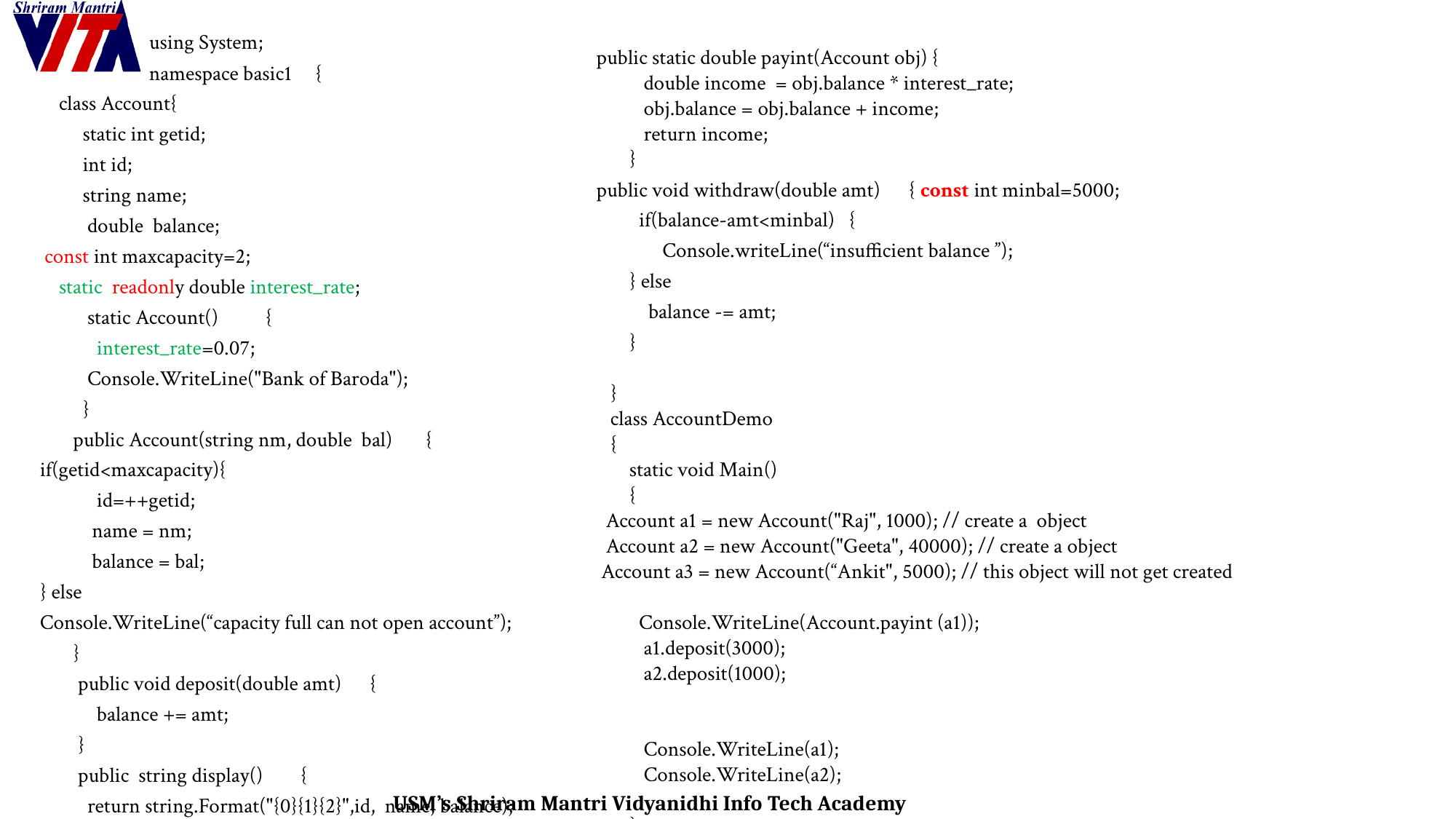

using System;
	namespace basic1     {
    class Account{
         static int getid;
         int id;
         string name;
          double  balance;
 const int maxcapacity=2;
    static  readonly double interest_rate;
          static Account()          {
            interest_rate=0.07;
          Console.WriteLine("Bank of Baroda");
         }
       public Account(string nm, double  bal)       {
if(getid<maxcapacity){
            id=++getid;
           name = nm;
           balance = bal;
} else
Console.WriteLine(“capacity full can not open account”);
       }
        public void deposit(double amt)      {
            balance += amt;
        }
        public  string display()        {
          return string.Format("{0}{1}{2}",id,  name, balance);
        }

 public static double payint(Account obj) {
           double income  = obj.balance * interest_rate;
           obj.balance = obj.balance + income;
           return income;
        }
 public void withdraw(double amt)      { const int minbal=5000;
          if(balance-amt<minbal)   {
               Console.writeLine(“insufficient balance ”);
        } else
            balance -= amt;
        }

    }
    class AccountDemo
    {
        static void Main()
        {
   Account a1 = new Account("Raj", 1000); // create a  object
   Account a2 = new Account("Geeta", 40000); // create a object
  Account a3 = new Account(“Ankit", 5000); // this object will not get created

          Console.WriteLine(Account.payint (a1));
           a1.deposit(3000);
           a2.deposit(1000);

           Console.WriteLine(a1);
           Console.WriteLine(a2);

        }
    }
}
O/p     	Bank of Baroda
	1 Raj 1000
	1 Raj 4000
	2 Geeta 41000